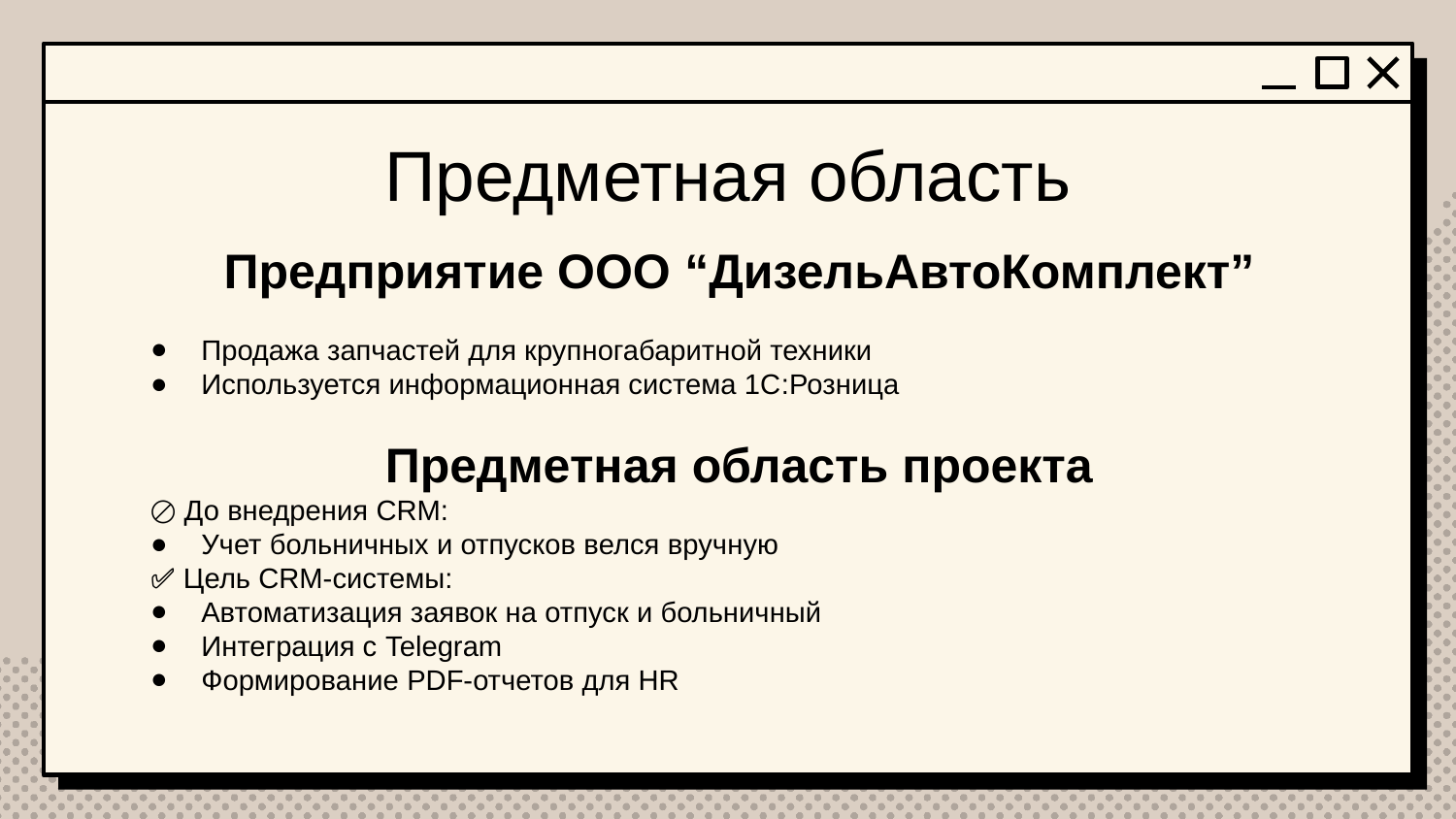

# Предметная область
Предприятие ООО “ДизельАвтоКомплект”

Продажа запчастей для крупногабаритной техники
Используется информационная система 1С:Розница

Предметная область проекта
🚫 До внедрения CRM:
Учет больничных и отпусков велся вручную
✅ Цель CRM-системы:
Автоматизация заявок на отпуск и больничный
Интеграция с Telegram
Формирование PDF-отчетов для HR